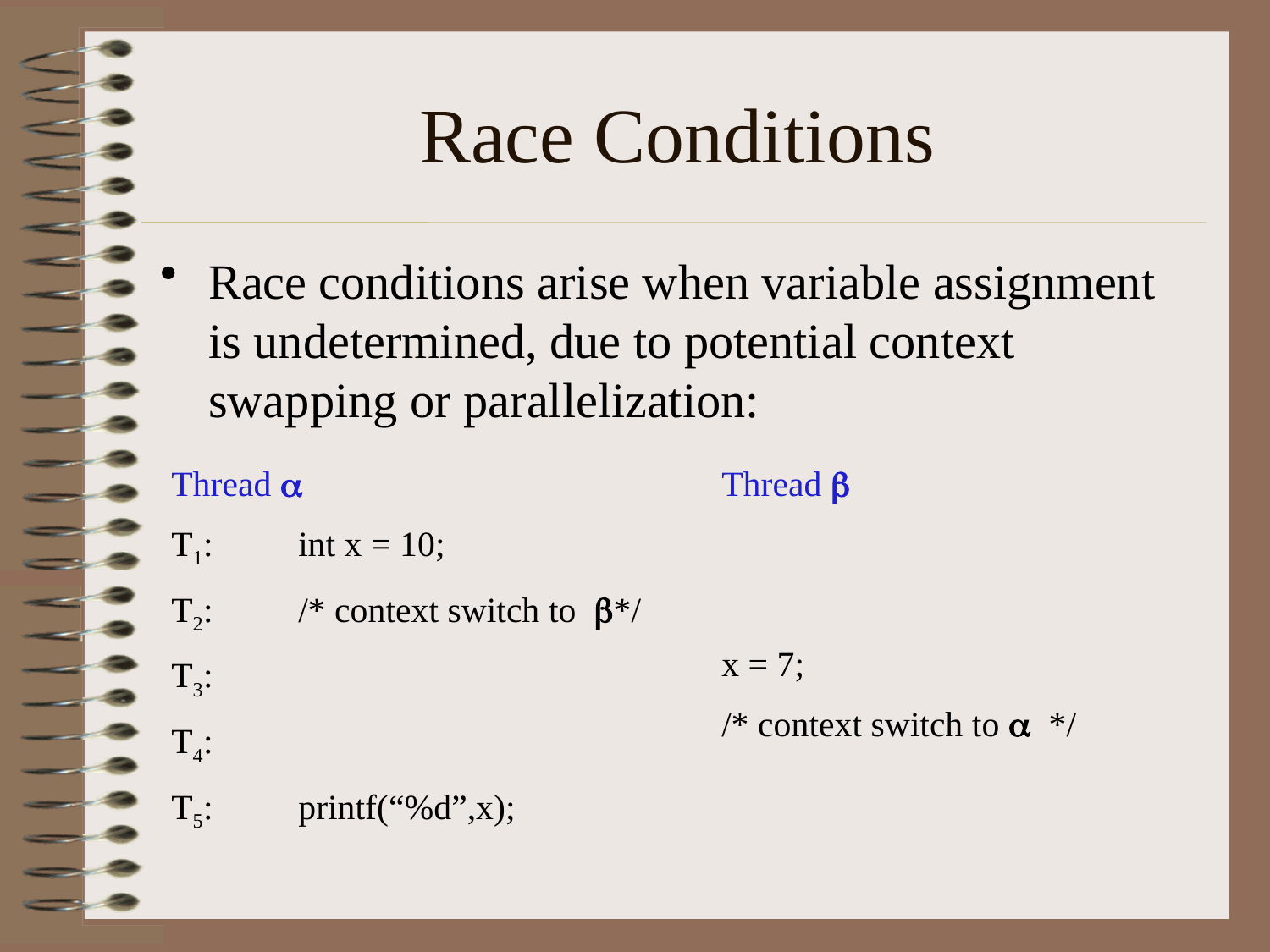

# Race Conditions
Race conditions arise when variable assignment is undetermined, due to potential context swapping or parallelization:
Thread α
T1:	int x = 10;
T2:	/* context switch to  β*/
T3:
T4:
T5:	printf(“%d”,x);
Thread β

x = 7;
/* context switch to α  */